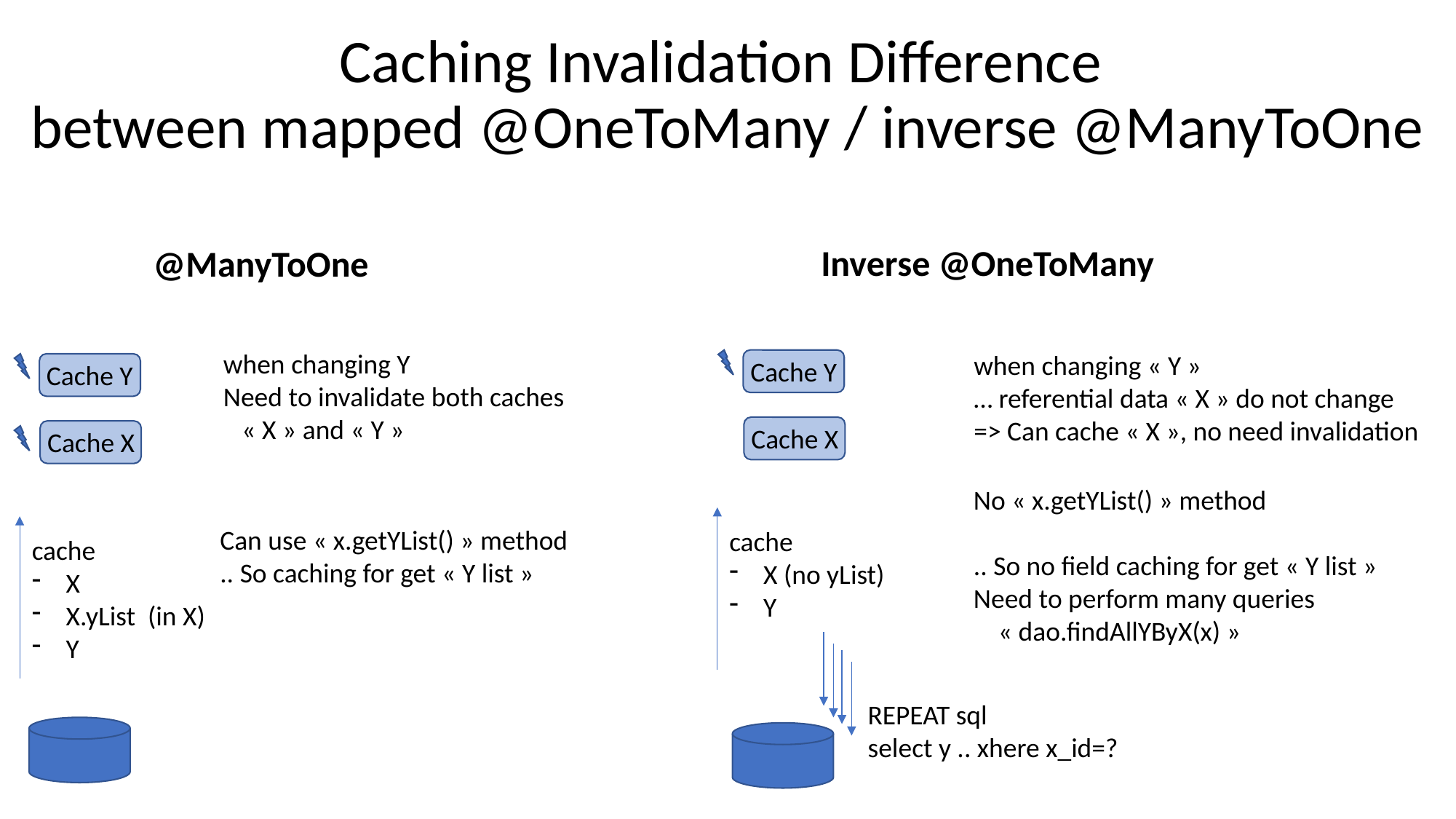

# Caching Invalidation Difference between mapped @OneToMany / inverse @ManyToOne
Inverse @OneToMany
@ManyToOne
when changing Y
Need to invalidate both caches
   « X » and « Y »
when changing « Y »
… referential data « X » do not change
=> Can cache « X », no need invalidation
Cache Y

Cache Y

Cache X

Cache X

No « x.getYList() » method

.. So no field caching for get « Y list »
Need to perform many queries
    « dao.findAllYByX(x) »
Can use « x.getYList() » method
.. So caching for get « Y list »
cache
X (no yList)
Y
cache
X
X.yList  (in X)
Y

REPEAT sql
select y .. xhere x_id=?